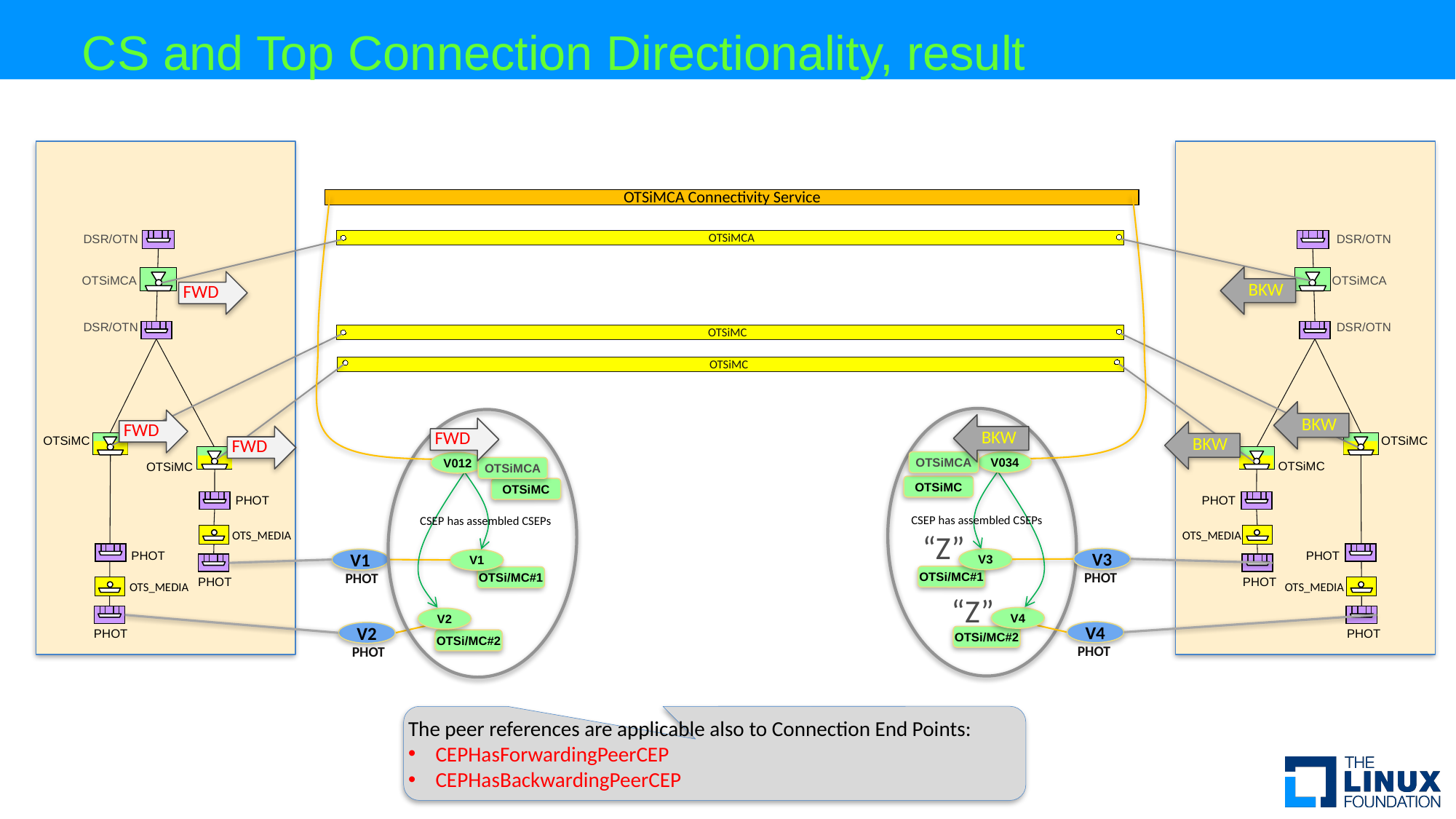

# CS and Top Connection Directionality, result

OTSiMCA Connectivity Service

OTSiMCA

 DSR/OTN
 DSR/OTN

BKW

FWD
OTSiMCA
OTSiMCA
OTSiMC

 DSR/OTN
 DSR/OTN

OTSiMC

BKW

FWD

BKW

FWD

BKW

FWD

OTSiMC
OTSiMC

V034
OTSiMCA
V012
OTSiMCA
OTSiMC
OTSiMC

OTSiMC
OTSiMC

PHOT
PHOT
CSEP has assembled CSEPs
CSEP has assembled CSEPs
“Z”
“Z”

 OTS_MEDIA
 OTS_MEDIA

PHOT
PHOT
V3
V3
V1
V1

PHOT
PHOT
OTSi/MC#1
OTSi/MC#1
 PHOT
 PHOT

 OTS_MEDIA
 OTS_MEDIA

V4
V2
V4
V2
 PHOT
 PHOT
OTSi/MC#2
OTSi/MC#2
PHOT
PHOT
The peer references are applicable also to Connection End Points:
CEPHasForwardingPeerCEP
CEPHasBackwardingPeerCEP